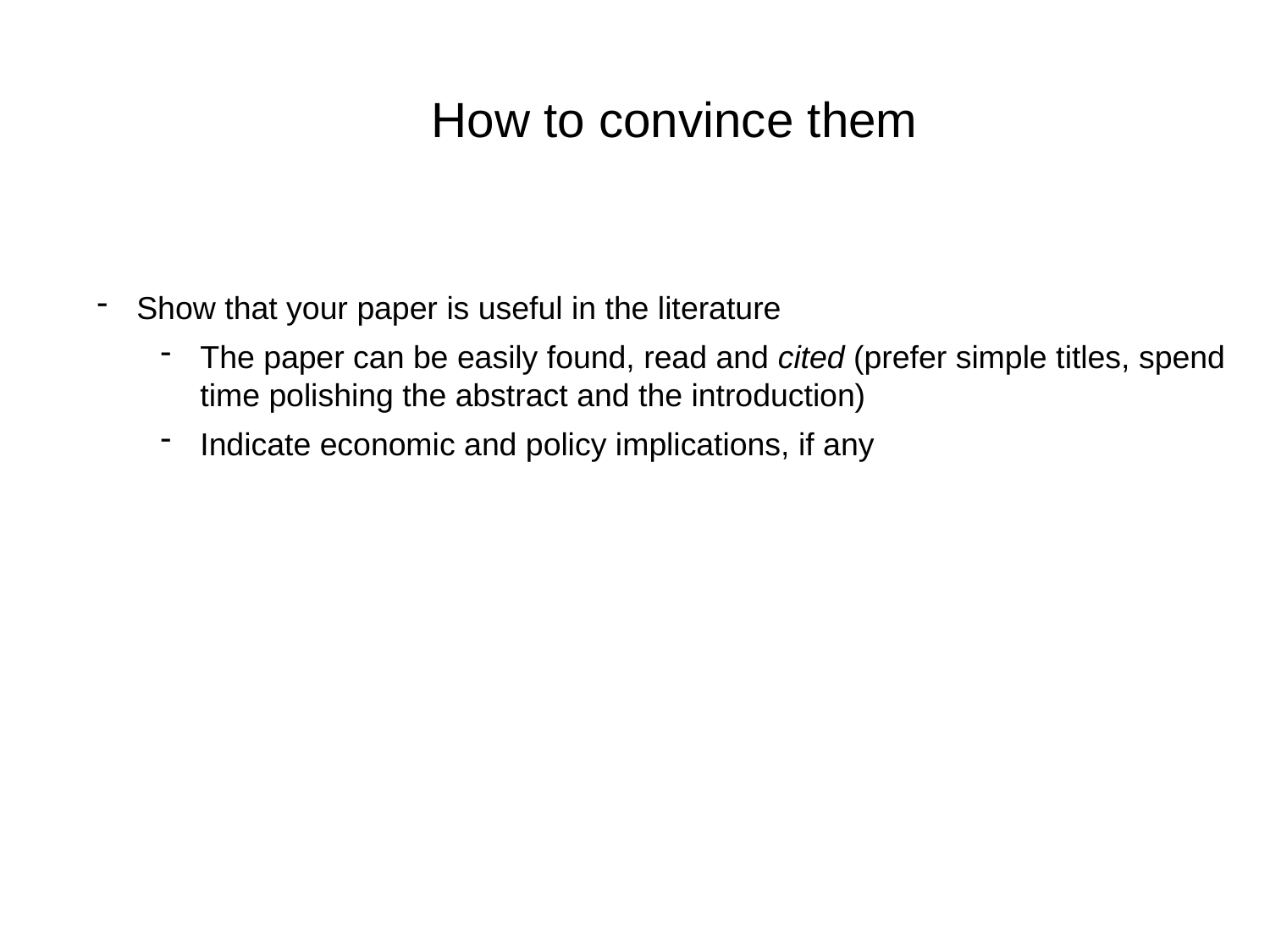

How to convince them
Show that your paper is useful in the literature
The paper can be easily found, read and cited (prefer simple titles, spend time polishing the abstract and the introduction)
Indicate economic and policy implications, if any